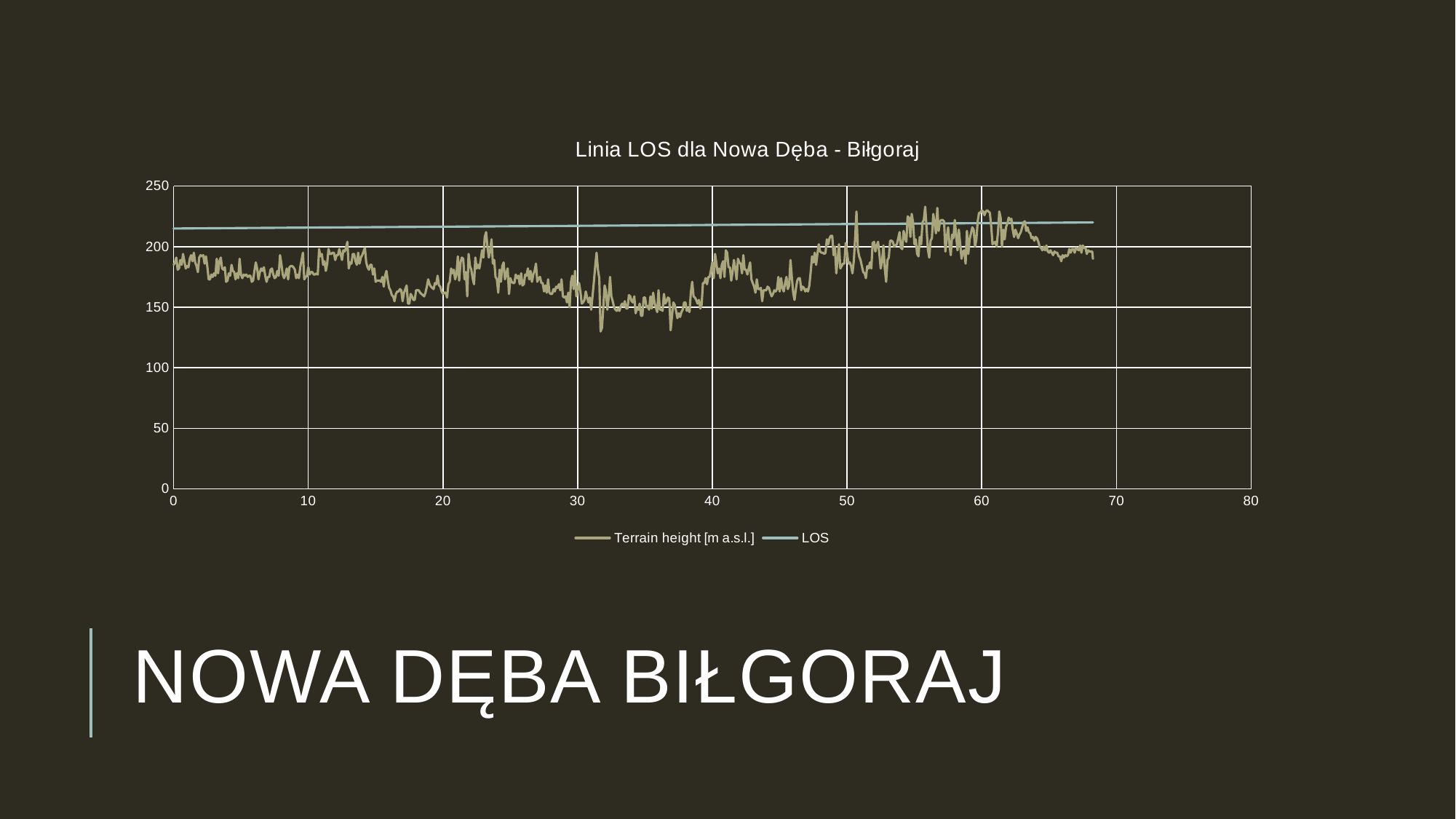

### Chart: Linia LOS dla Nowa Dęba - Biłgoraj

| Category | Terrain height [m a.s.l.] | LOS |
|---|---|---|
# Nowa dęba biłgoraj